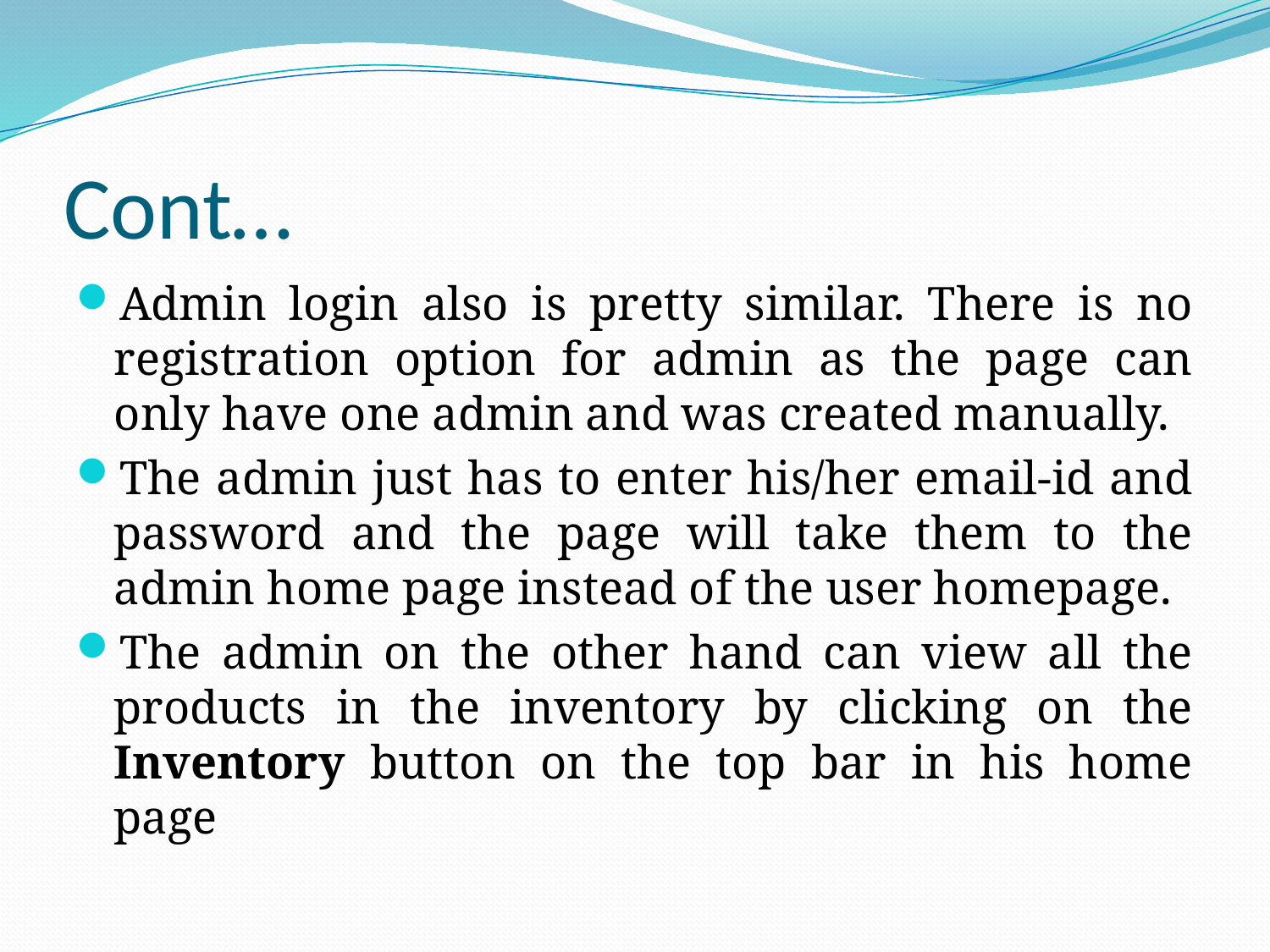

# Cont…
Admin login also is pretty similar. There is no registration option for admin as the page can only have one admin and was created manually.
The admin just has to enter his/her email-id and password and the page will take them to the admin home page instead of the user homepage.
The admin on the other hand can view all the products in the inventory by clicking on the Inventory button on the top bar in his home page